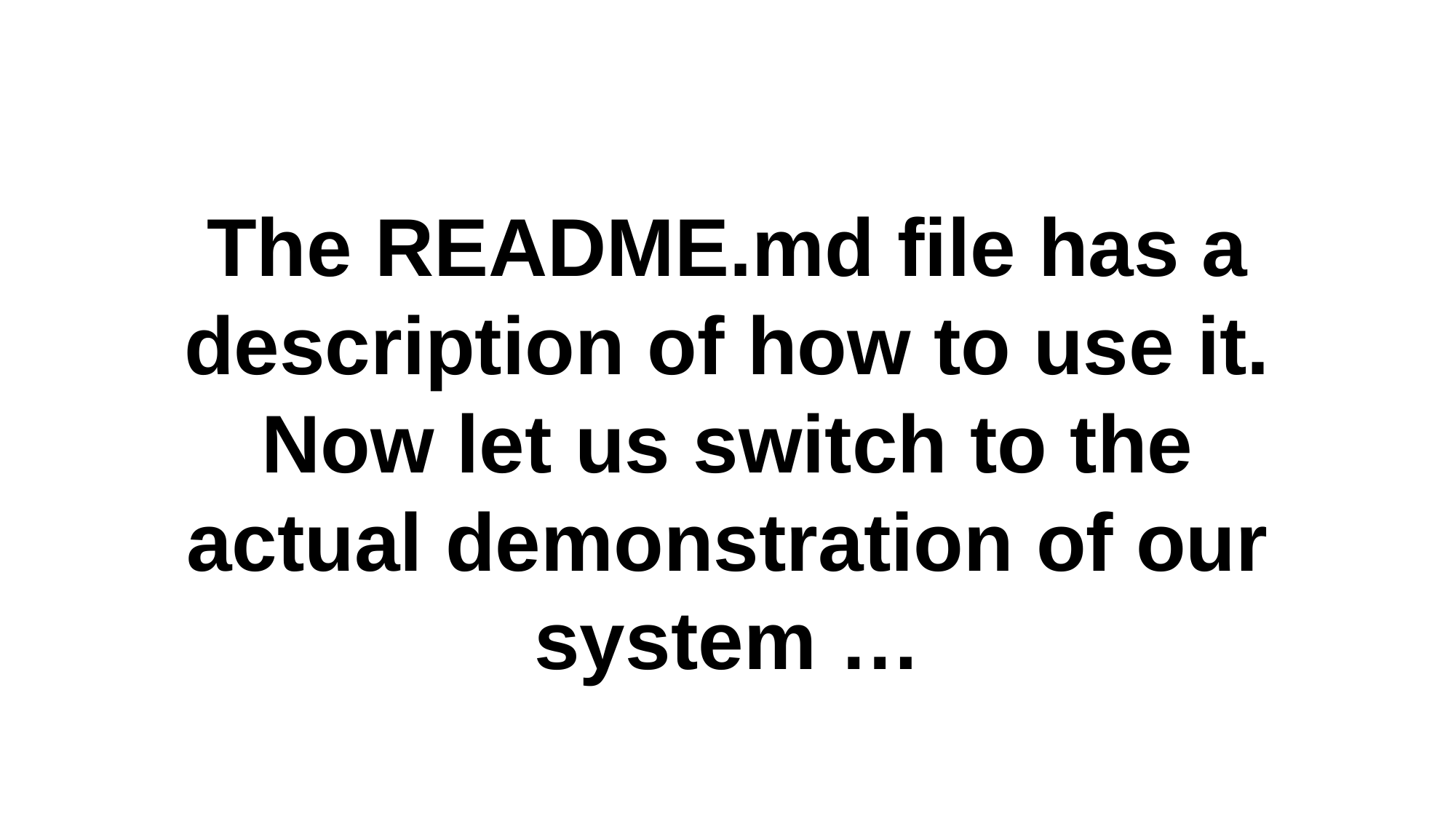

The README.md file has a description of how to use it. Now let us switch to the actual demonstration of our system …